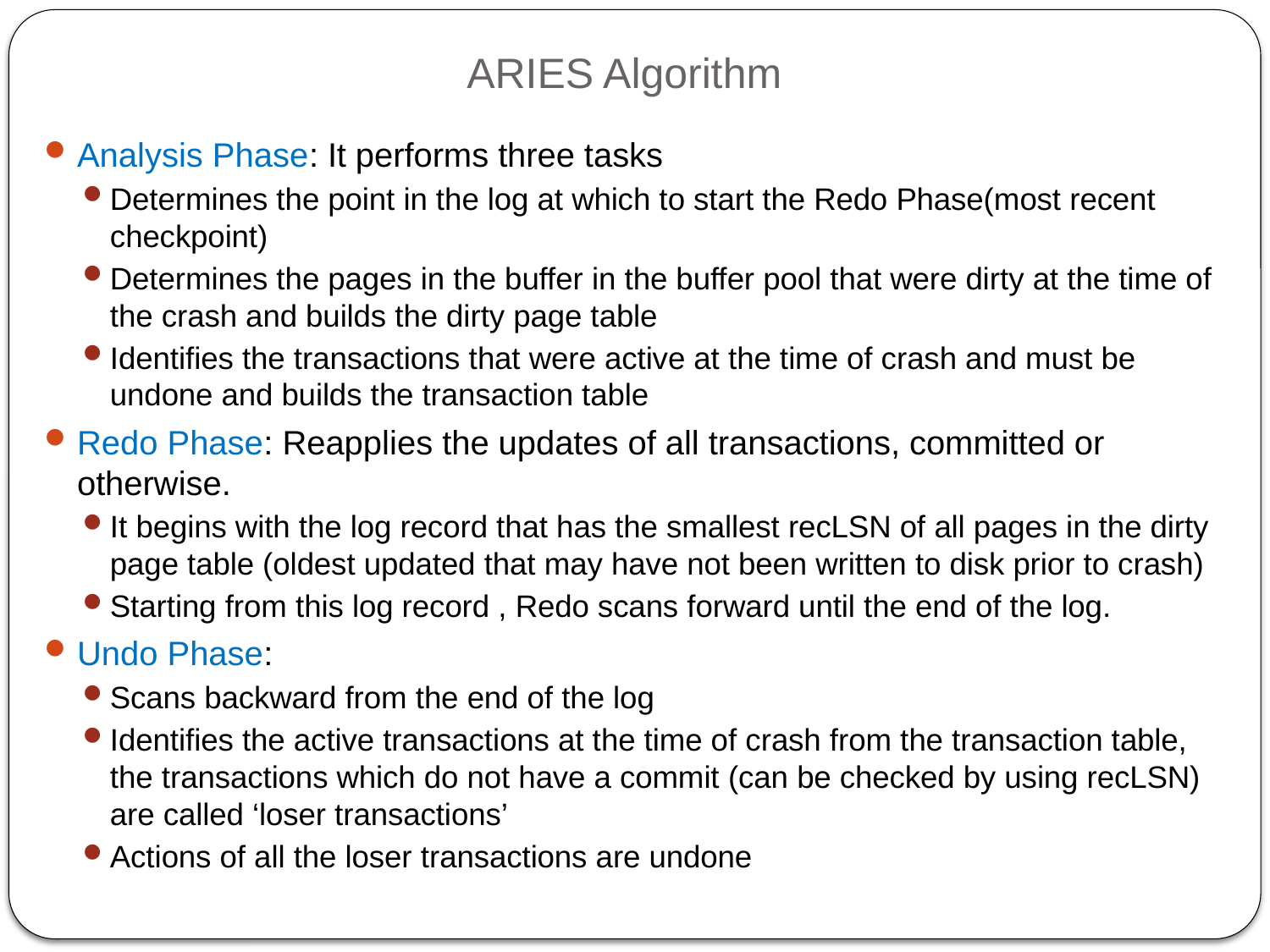

# ARIES Algorithm
Analysis Phase: It performs three tasks
Determines the point in the log at which to start the Redo Phase(most recent checkpoint)
Determines the pages in the buffer in the buffer pool that were dirty at the time of the crash and builds the dirty page table
Identifies the transactions that were active at the time of crash and must be undone and builds the transaction table
Redo Phase: Reapplies the updates of all transactions, committed or otherwise.
It begins with the log record that has the smallest recLSN of all pages in the dirty page table (oldest updated that may have not been written to disk prior to crash)
Starting from this log record , Redo scans forward until the end of the log.
Undo Phase:
Scans backward from the end of the log
Identifies the active transactions at the time of crash from the transaction table, the transactions which do not have a commit (can be checked by using recLSN) are called ‘loser transactions’
Actions of all the loser transactions are undone